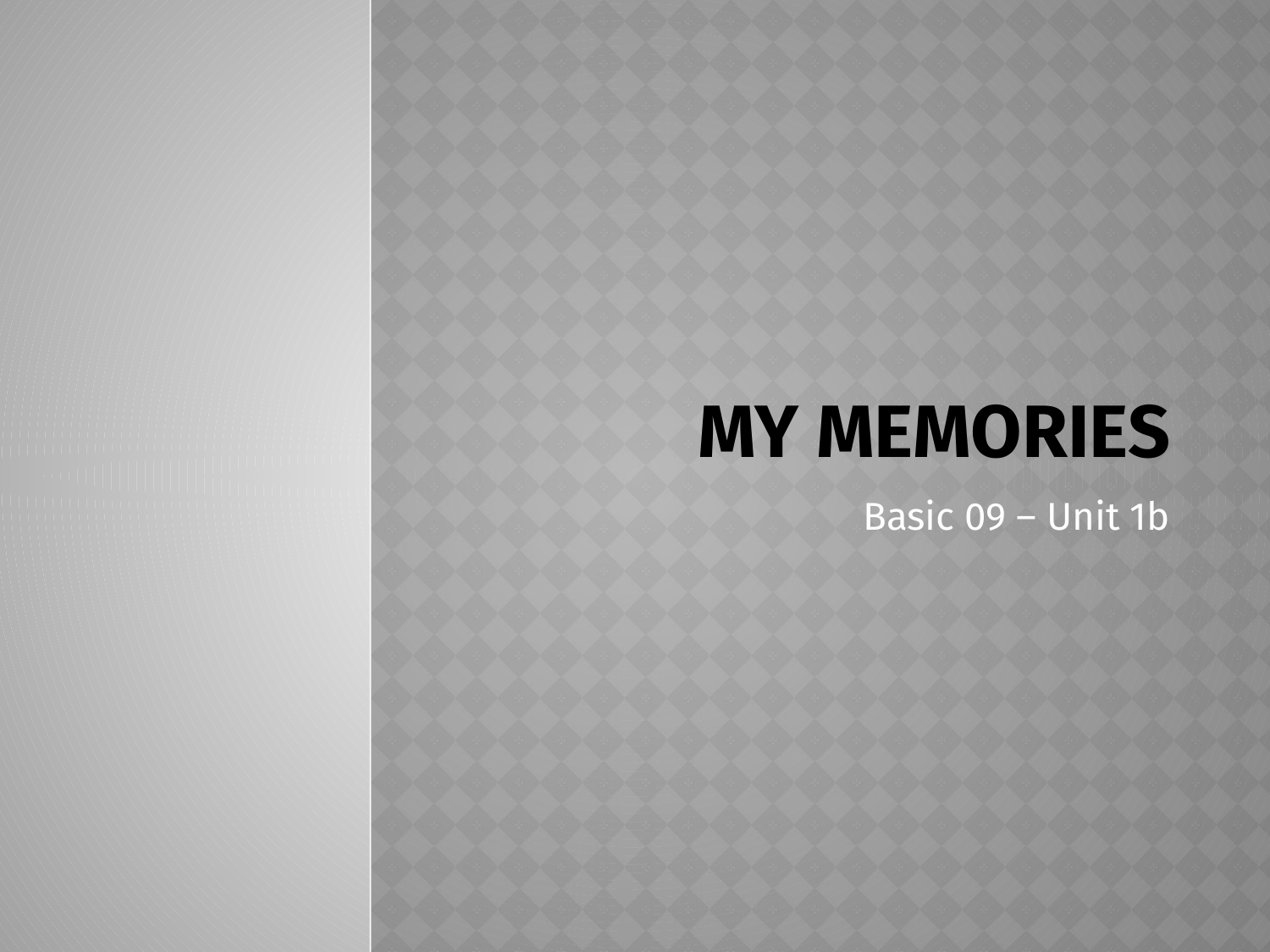

# My memories
Basic 09 – Unit 1b